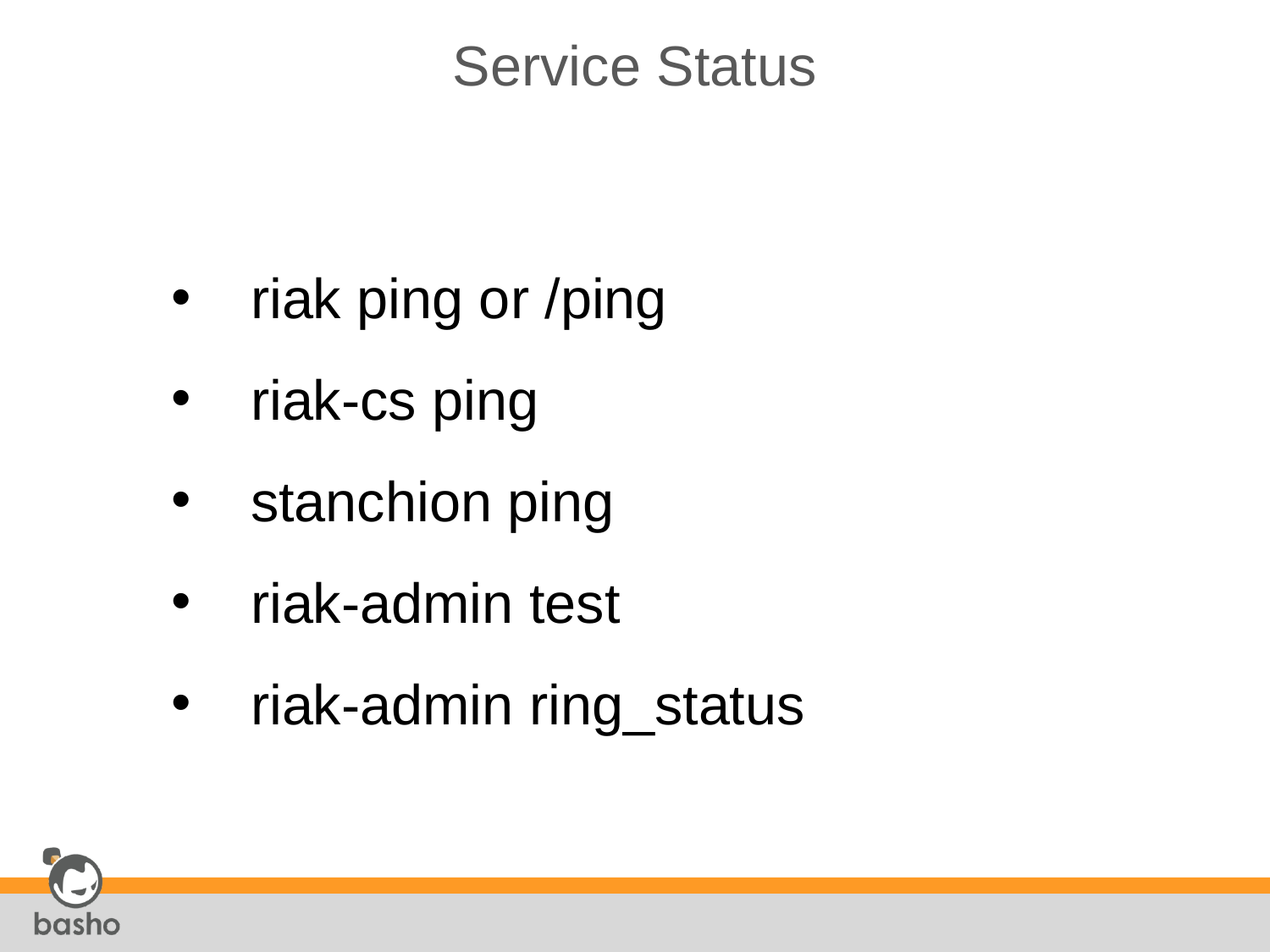

# Service Status
riak ping or /ping
riak-cs ping
stanchion ping
riak-admin test
riak-admin ring_status